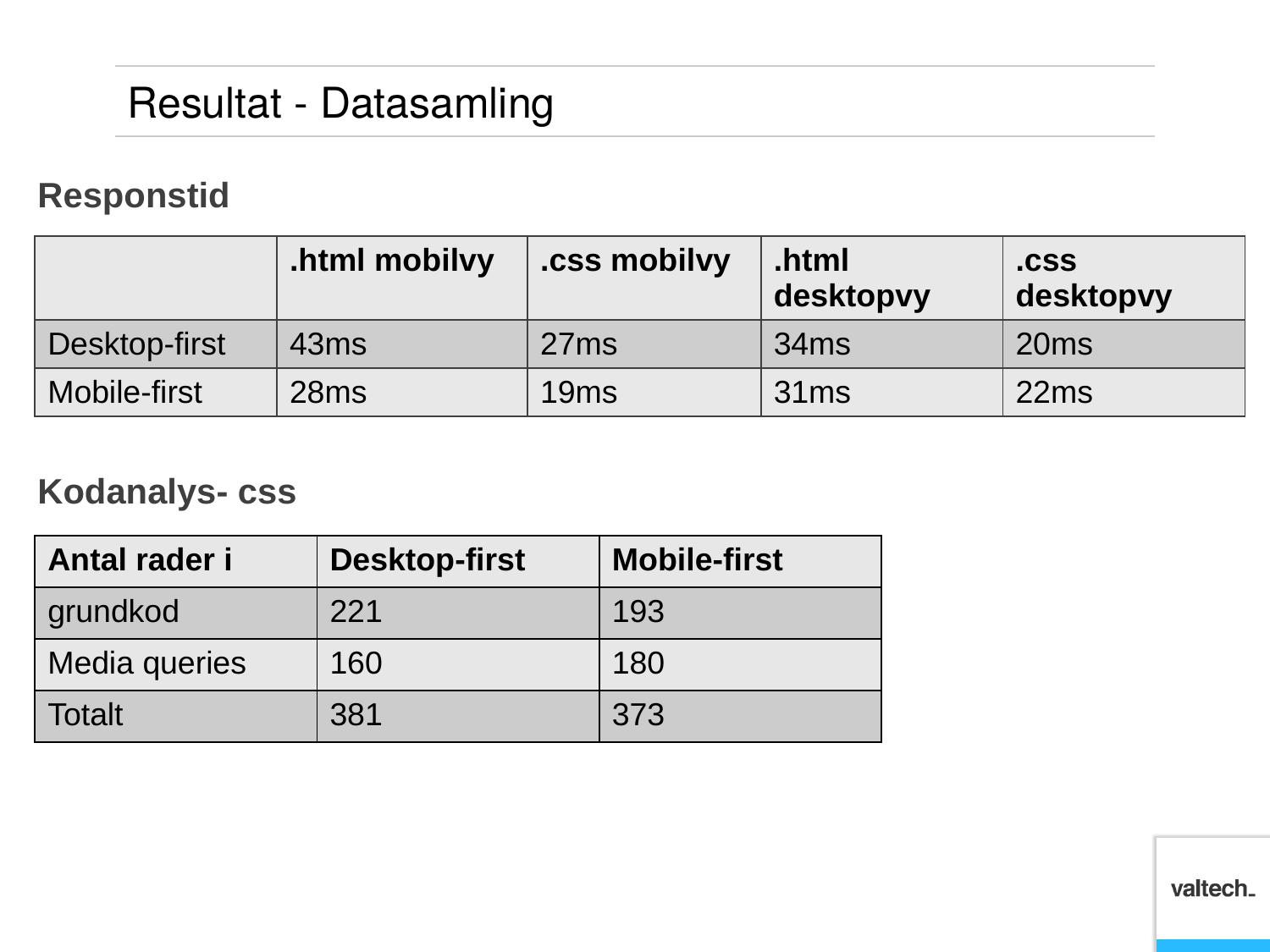

# Resultat - Datasamling
Responstid

Kodanalys- css

|  | .html mobilvy | .css mobilvy | .html desktopvy | .css desktopvy |
| --- | --- | --- | --- | --- |
| Desktop-first | 43ms | 27ms | 34ms | 20ms |
| Mobile-first | 28ms | 19ms | 31ms | 22ms |
| Antal rader i | Desktop-first | Mobile-first |
| --- | --- | --- |
| grundkod | 221 | 193 |
| Media queries | 160 | 180 |
| Totalt | 381 | 373 |